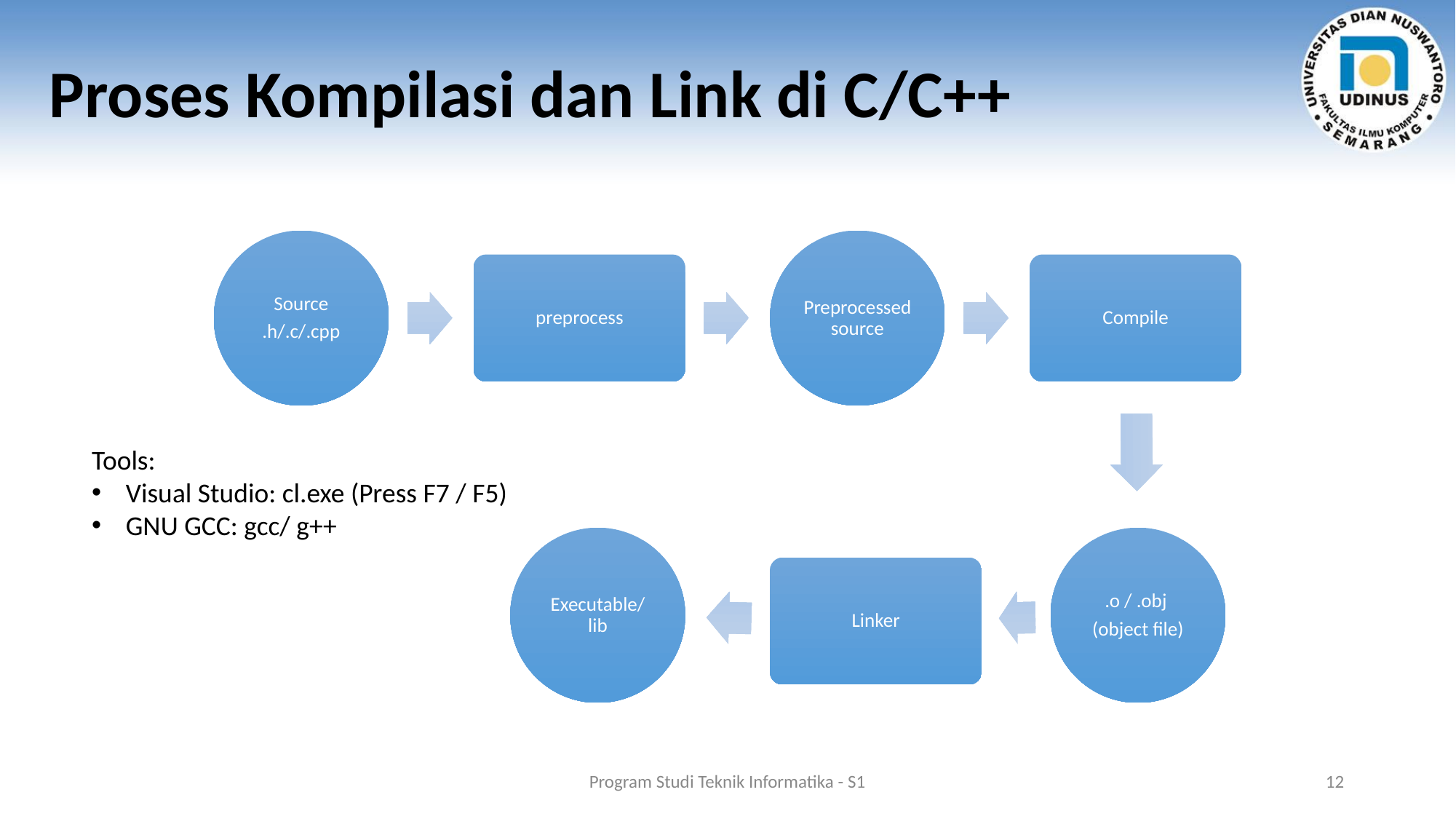

# Proses Kompilasi dan Link di C/C++

Source
.h/.c/.cpp
Preprocessed source
preprocess
Compile

Executable/ lib
.o / .obj
(object file)

Linker

Tools:
Visual Studio: cl.exe (Press F7 / F5)
GNU GCC: gcc/ g++
Program Studi Teknik Informatika - S1
12